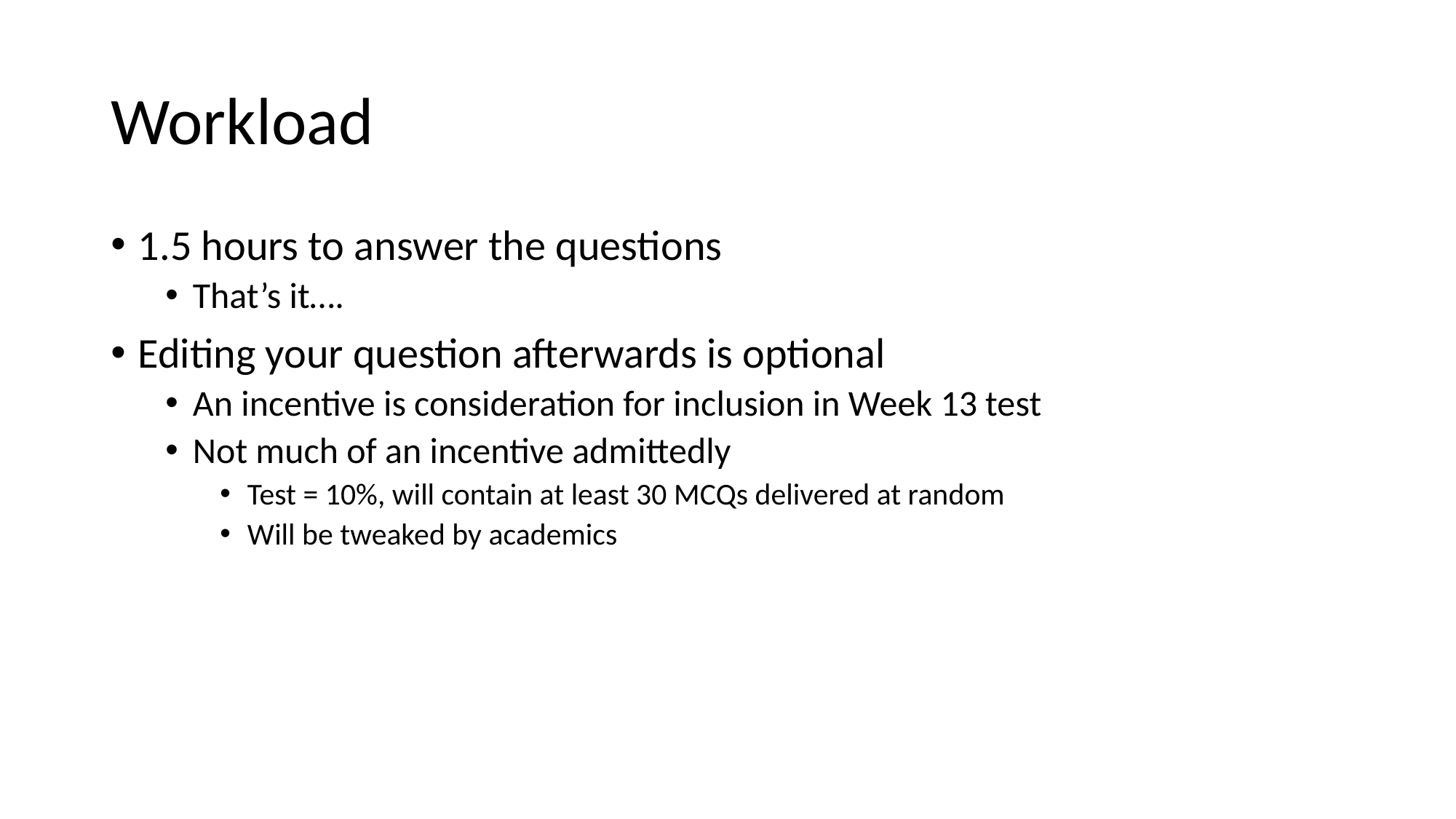

# Workload
1.5 hours to answer the questions
That’s it….
Editing your question afterwards is optional
An incentive is consideration for inclusion in Week 13 test
Not much of an incentive admittedly
Test = 10%, will contain at least 30 MCQs delivered at random
Will be tweaked by academics